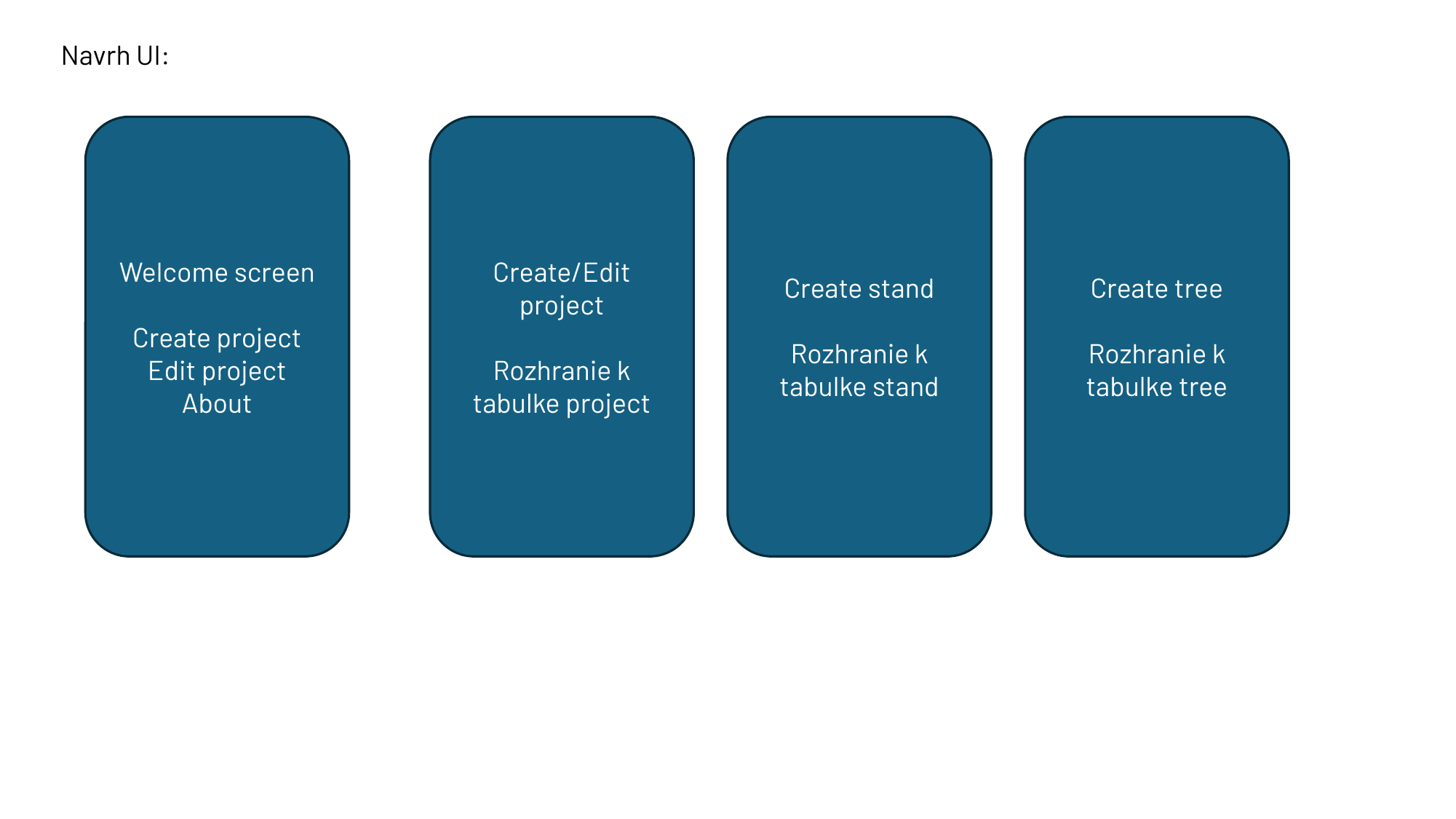

Navrh UI:
Welcome screen

Create project
Edit project
About
Create/Edit project

Rozhranie k tabulke project
Create stand

Rozhranie k tabulke stand
Create tree

Rozhranie k tabulke tree